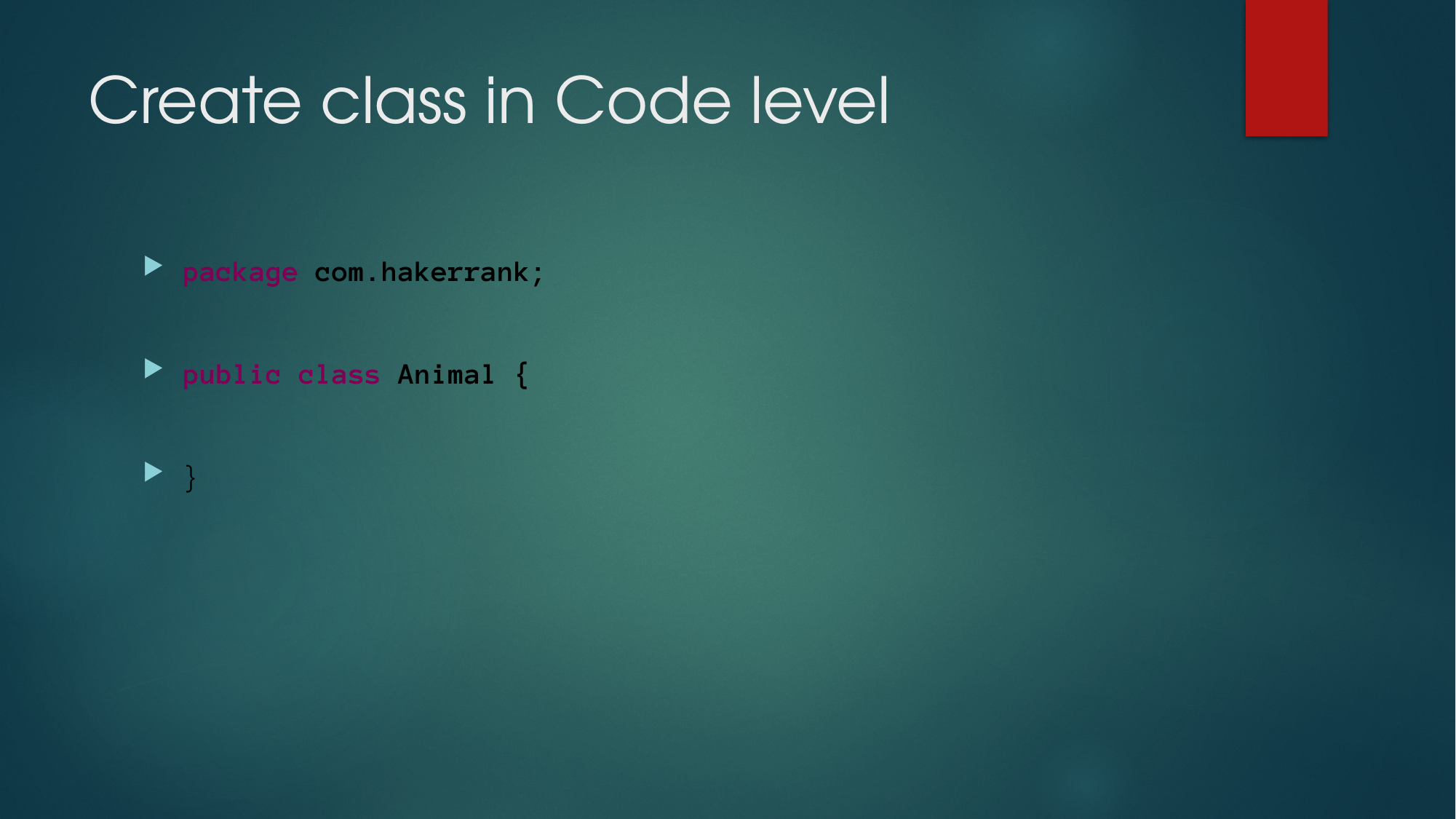

# Create class in Code level
package com.hakerrank;

public class Animal {

}